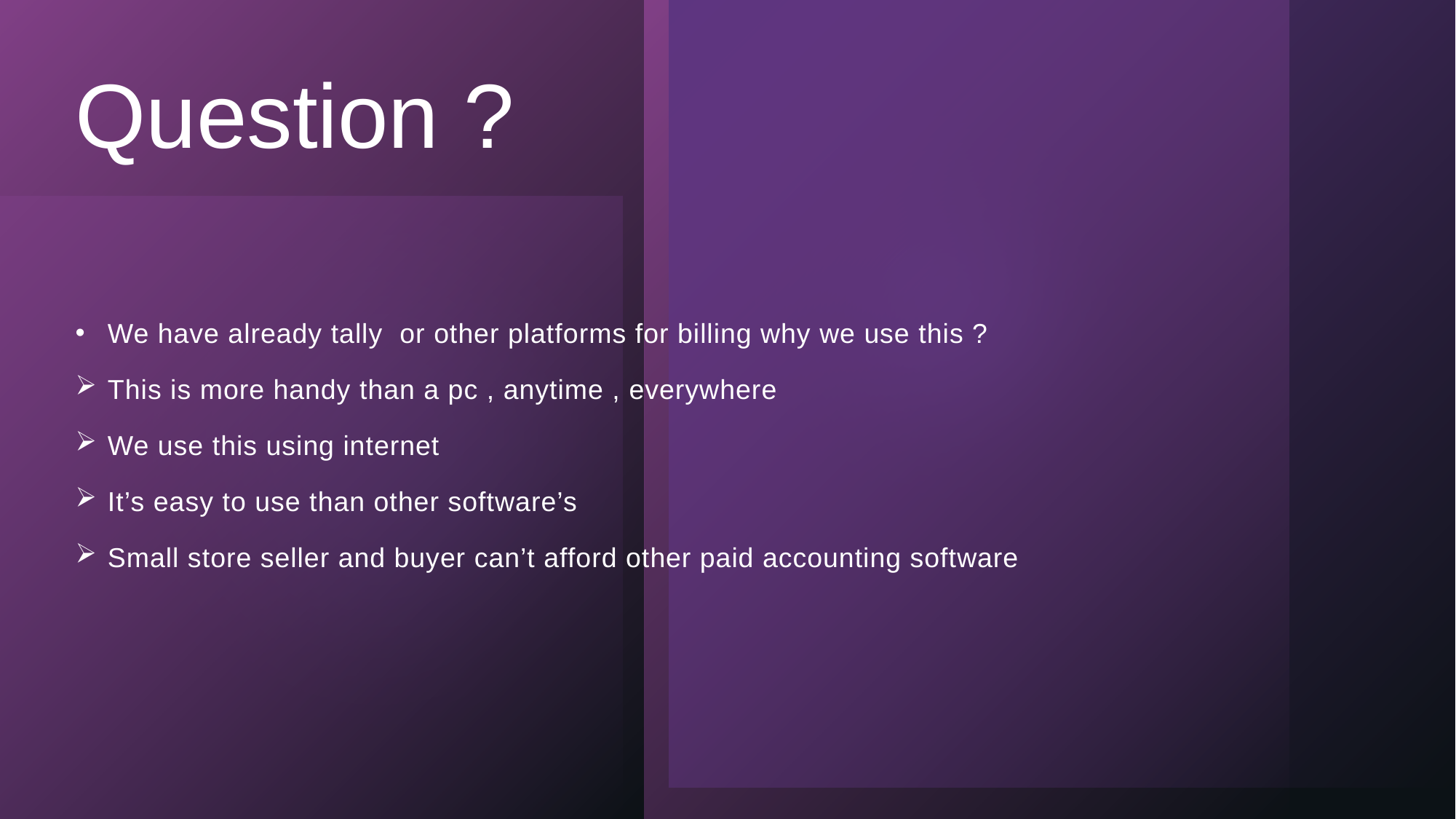

# Question ?
We have already tally  or other platforms for billing why we use this ?
This is more handy than a pc , anytime , everywhere
We use this using internet
It’s easy to use than other software’s
Small store seller and buyer can’t afford other paid accounting software